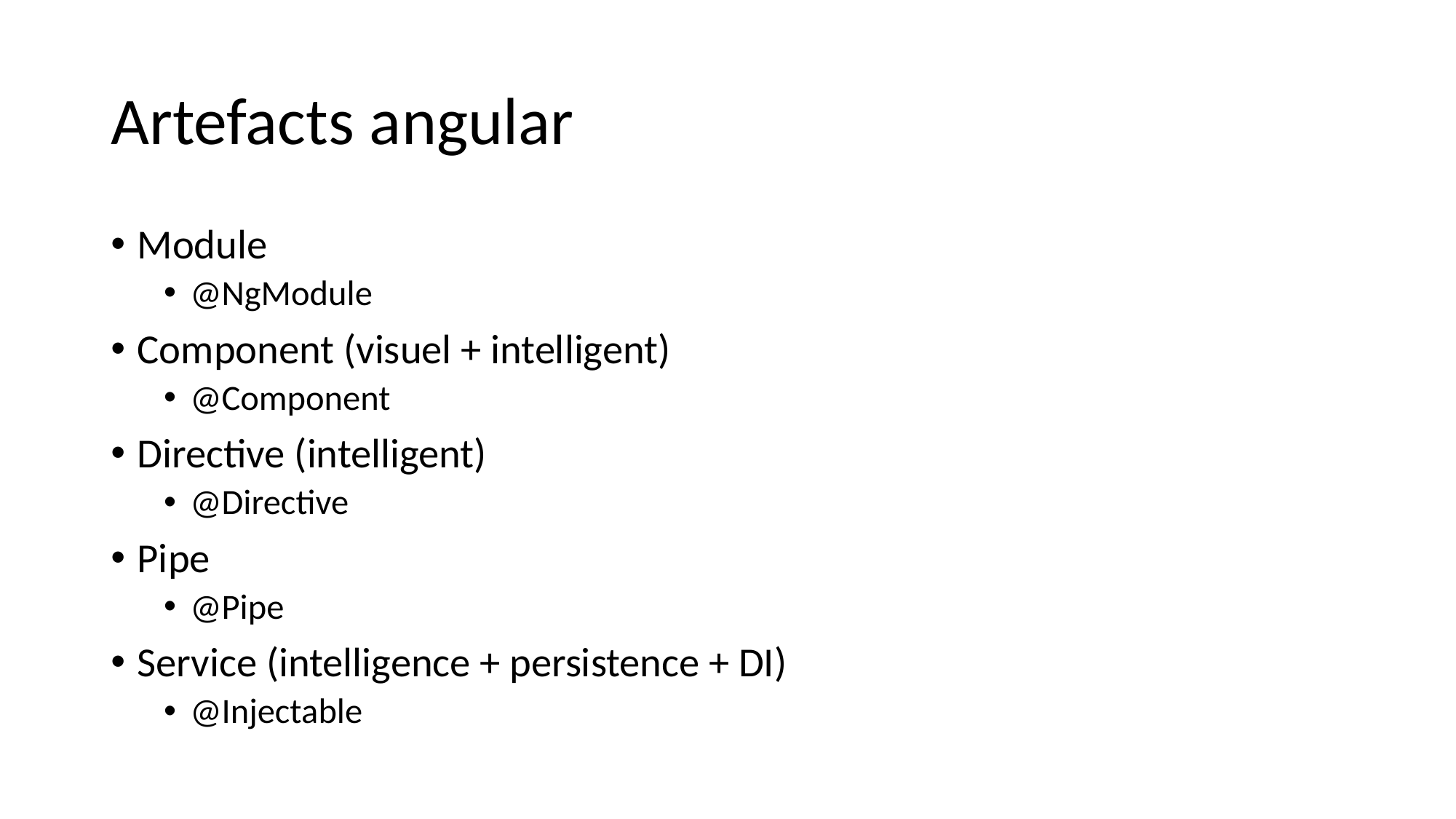

# Artefacts angular
Module
@NgModule
Component (visuel + intelligent)
@Component
Directive (intelligent)
@Directive
Pipe
@Pipe
Service (intelligence + persistence + DI)
@Injectable